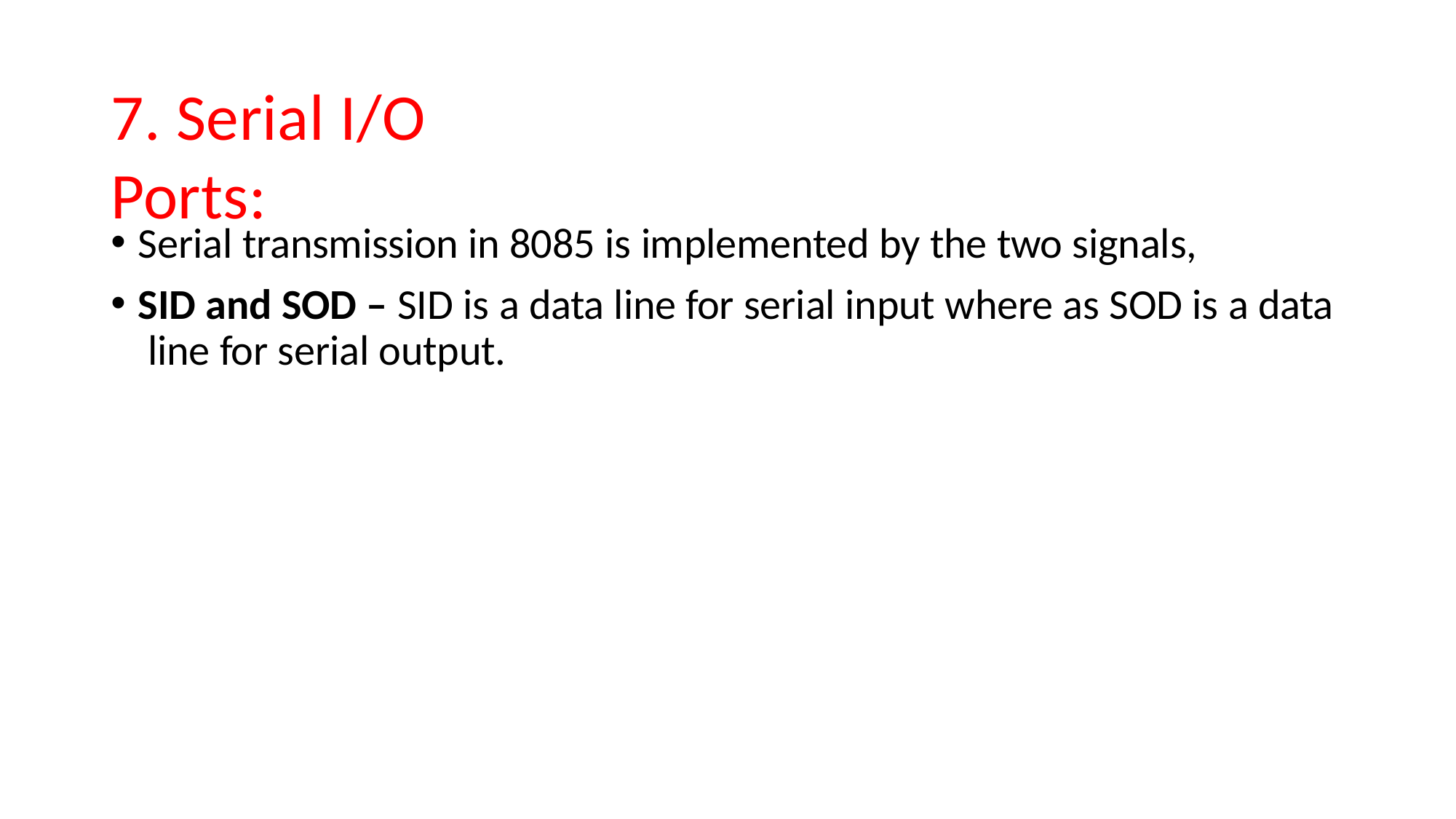

# 7. Serial I/O Ports:
Serial transmission in 8085 is implemented by the two signals,
SID and SOD – SID is a data line for serial input where as SOD is a data  line for serial output.